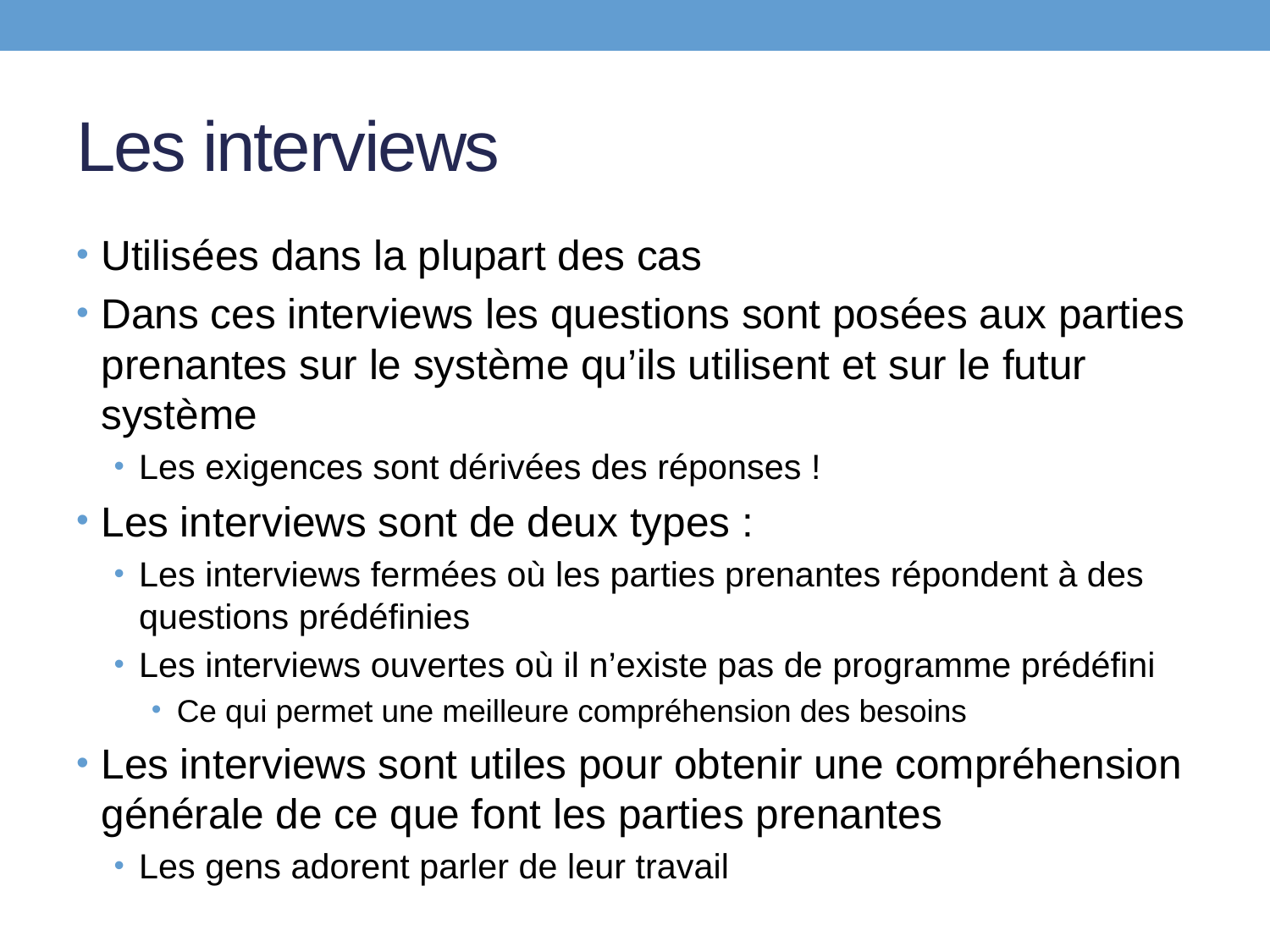

# Les interviews
Utilisées dans la plupart des cas
Dans ces interviews les questions sont posées aux parties prenantes sur le système qu’ils utilisent et sur le futur système
Les exigences sont dérivées des réponses !
Les interviews sont de deux types :
Les interviews fermées où les parties prenantes répondent à des questions prédéfinies
Les interviews ouvertes où il n’existe pas de programme prédéfini
Ce qui permet une meilleure compréhension des besoins
Les interviews sont utiles pour obtenir une compréhension générale de ce que font les parties prenantes
Les gens adorent parler de leur travail